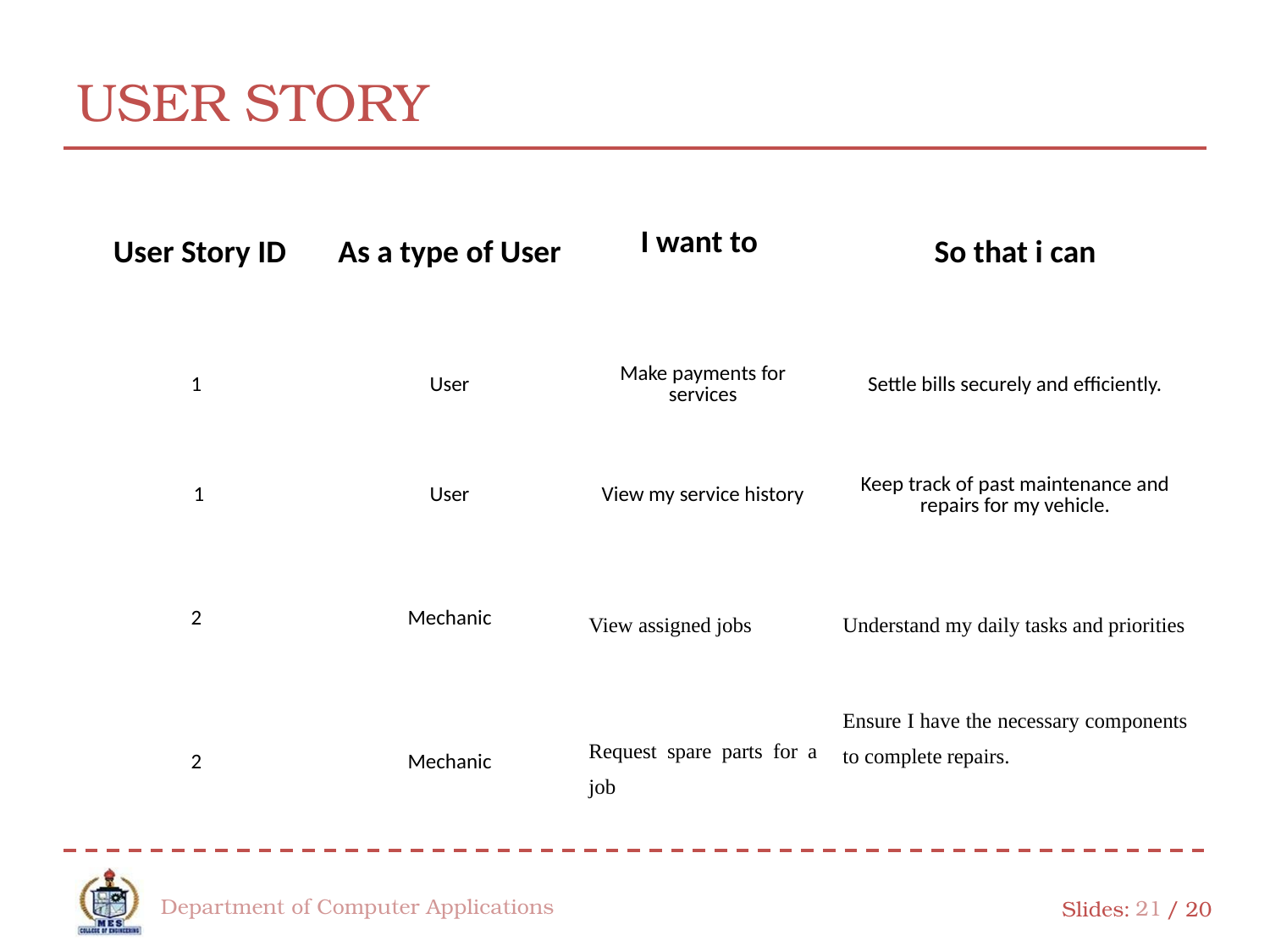

# USER STORY

| User Story ID | As a type of User | I want to | So that i can |
| --- | --- | --- | --- |
| 1 | User | Make payments for services | Settle bills securely and efficiently. |
| 1 | User | View my service history | Keep track of past maintenance and repairs for my vehicle. |
| 2 | Mechanic | View assigned jobs | Understand my daily tasks and priorities |
| 2 | Mechanic | Request spare parts for a job | Ensure I have the necessary components to complete repairs. |
Department of Computer Applications
21